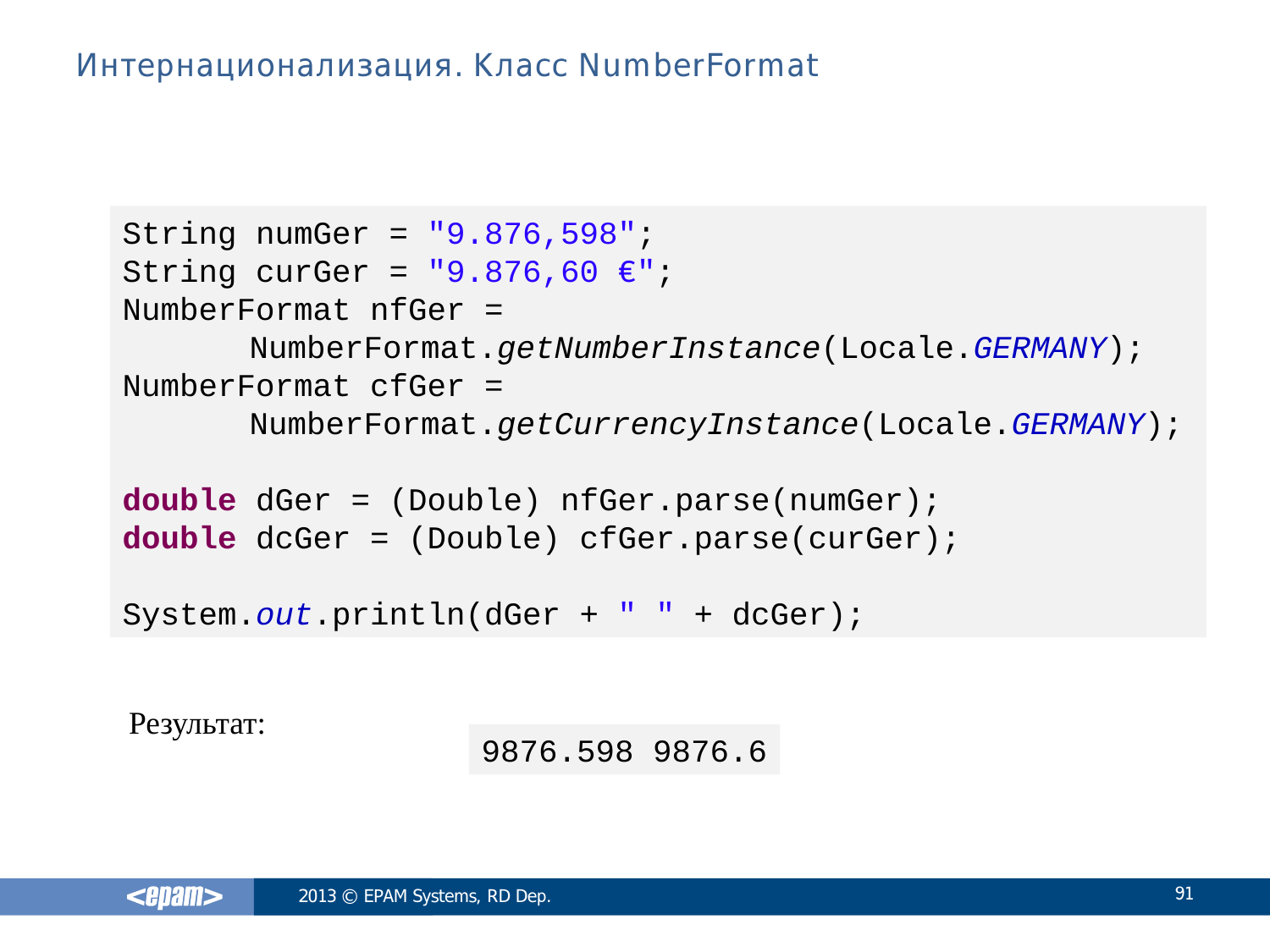

# Интернационализация. Класс NumberFormat
String numGer = "9.876,598";
String curGer = "9.876,60 €";
NumberFormat nfGer =
	NumberFormat.getNumberInstance(Locale.GERMANY);
NumberFormat cfGer =
	NumberFormat.getCurrencyInstance(Locale.GERMANY);

double dGer = (Double) nfGer.parse(numGer);
double dcGer = (Double) cfGer.parse(curGer);

System.out.println(dGer + " " + dcGer);
Результат:
9876.598 9876.6
91
2013 © EPAM Systems, RD Dep.